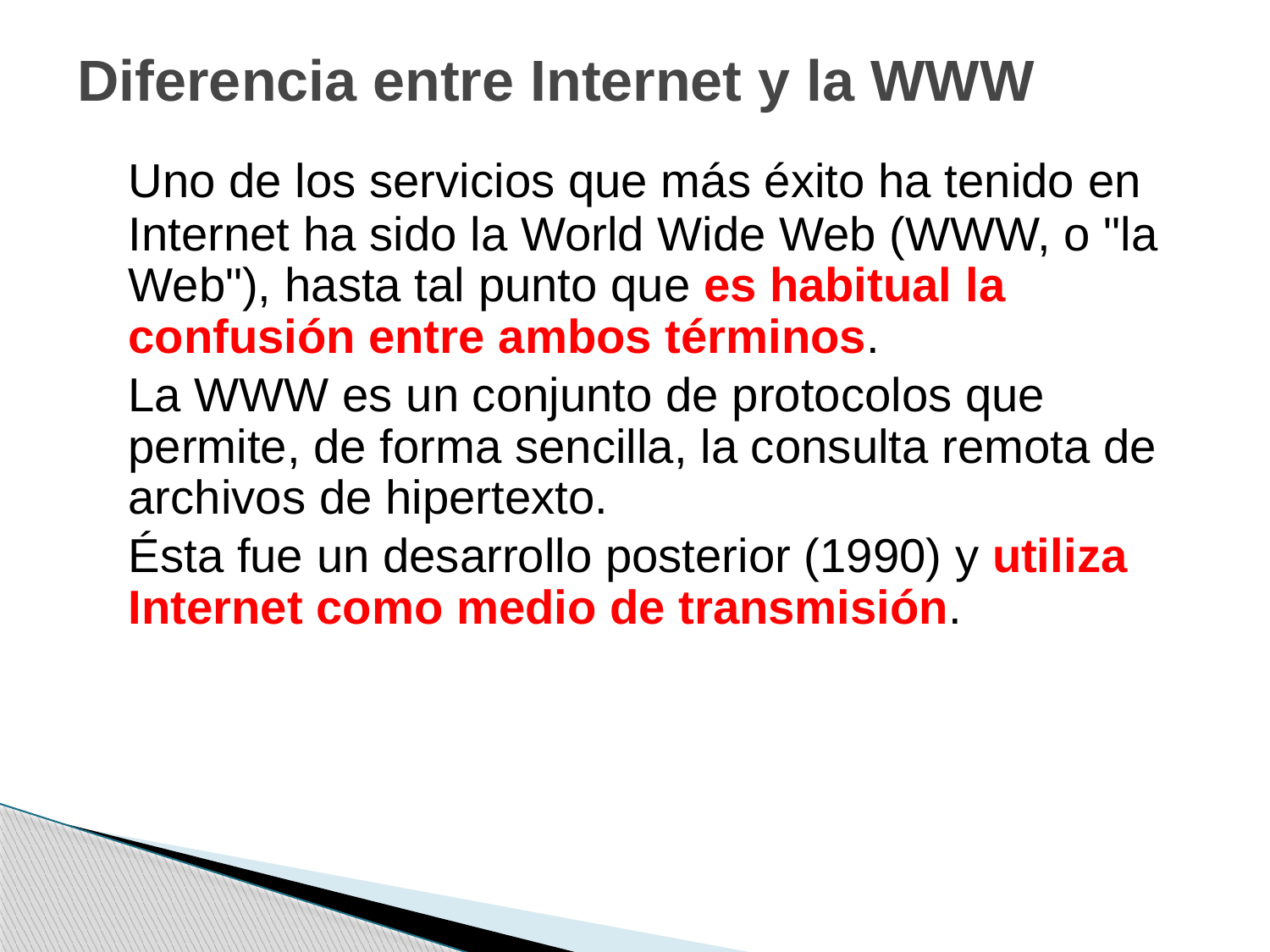

# Diferencia entre Internet y la WWW
	Uno de los servicios que más éxito ha tenido en Internet ha sido la World Wide Web (WWW, o "la Web"), hasta tal punto que es habitual la confusión entre ambos términos.
	La WWW es un conjunto de protocolos que permite, de forma sencilla, la consulta remota de archivos de hipertexto.
	Ésta fue un desarrollo posterior (1990) y utiliza Internet como medio de transmisión.